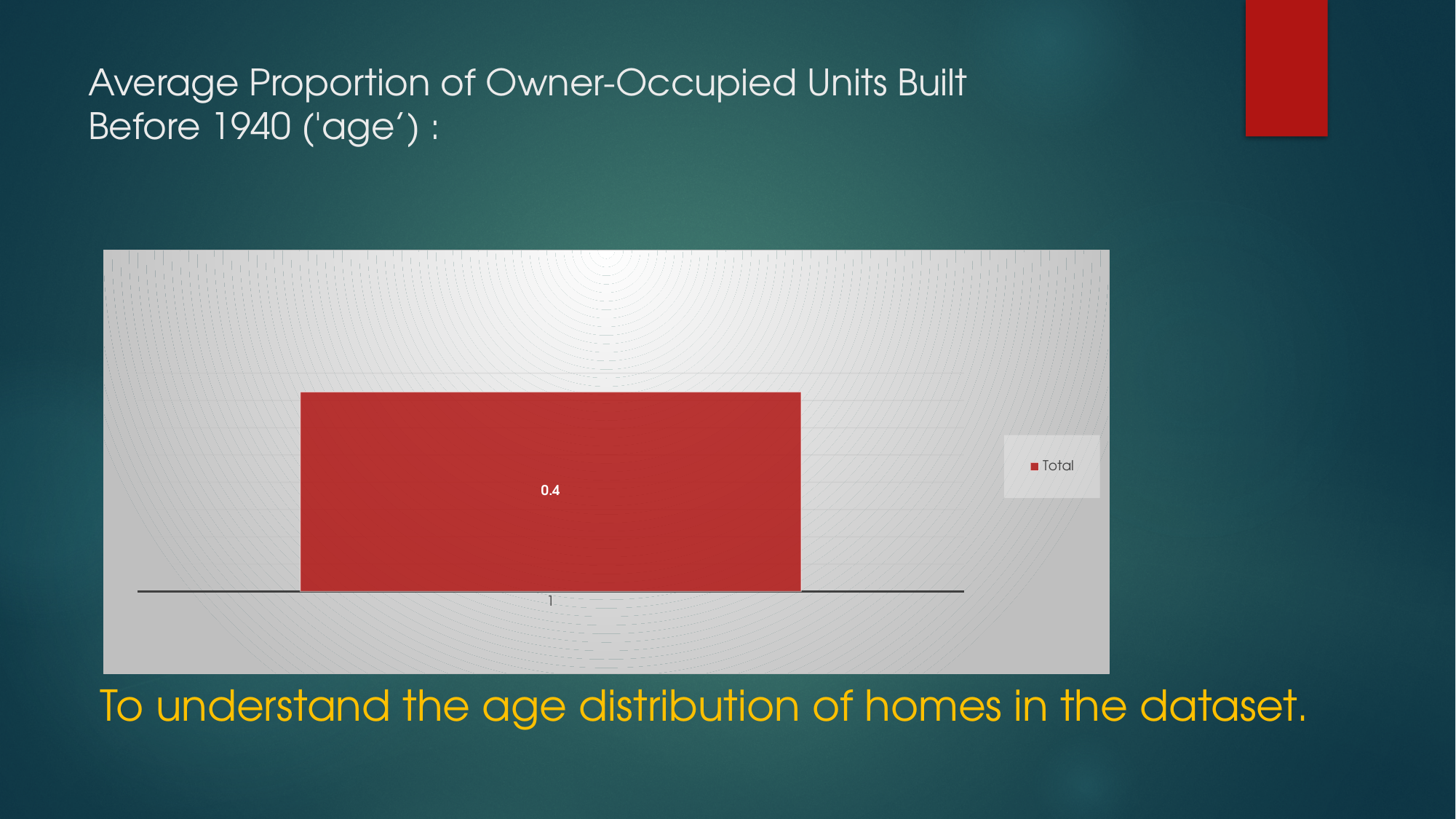

# Average Proportion of Owner-Occupied Units Built Before 1940 ('age’) :

### Chart

| Category | Total |
|---|---|
| 1 | 0.36561264822134387 |
To understand the age distribution of homes in the dataset.